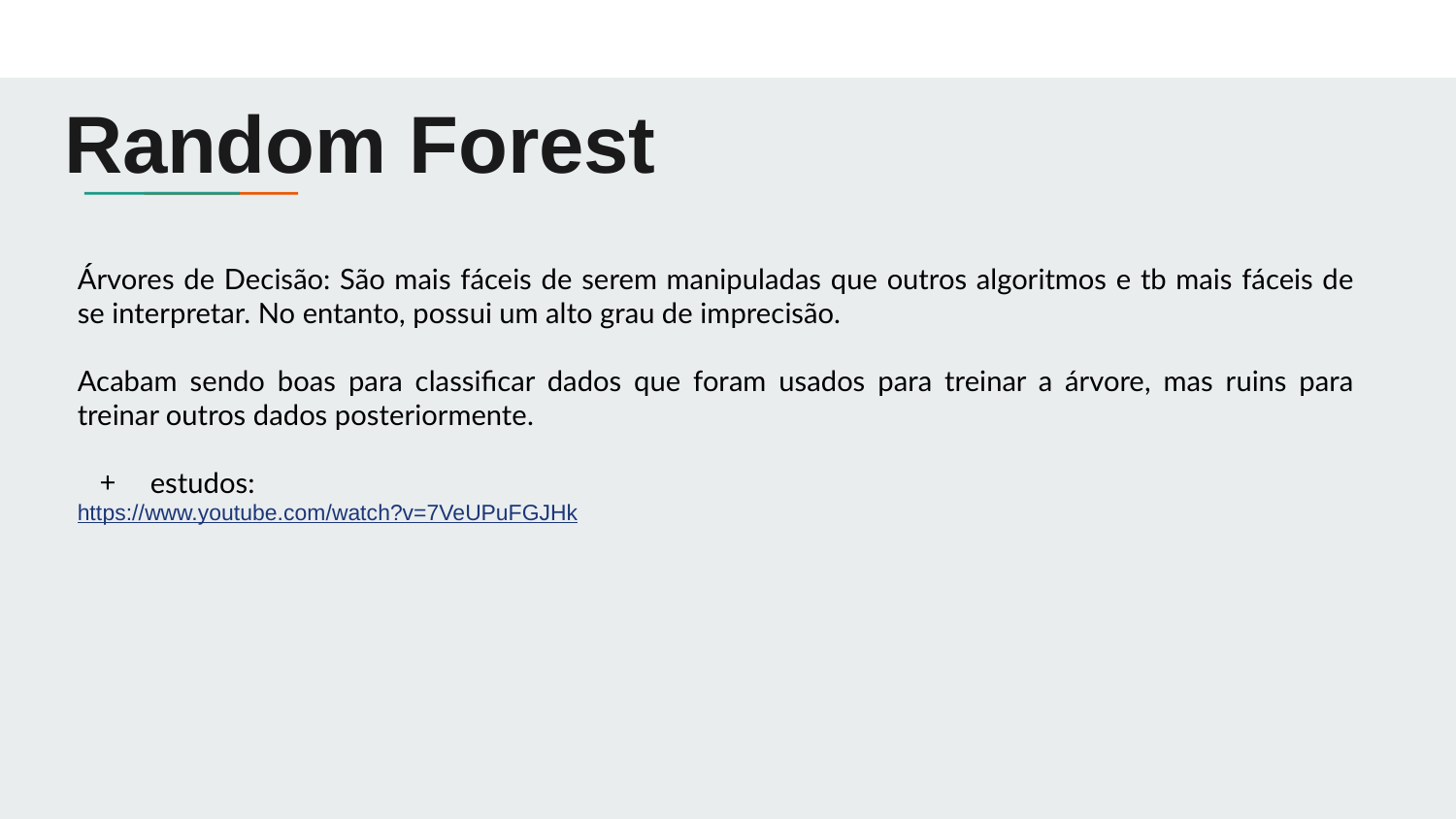

# Random Forest
Árvores de Decisão: São mais fáceis de serem manipuladas que outros algoritmos e tb mais fáceis de se interpretar. No entanto, possui um alto grau de imprecisão.

Acabam sendo boas para classificar dados que foram usados para treinar a árvore, mas ruins para treinar outros dados posteriormente.

estudos:
https://www.youtube.com/watch?v=7VeUPuFGJHk